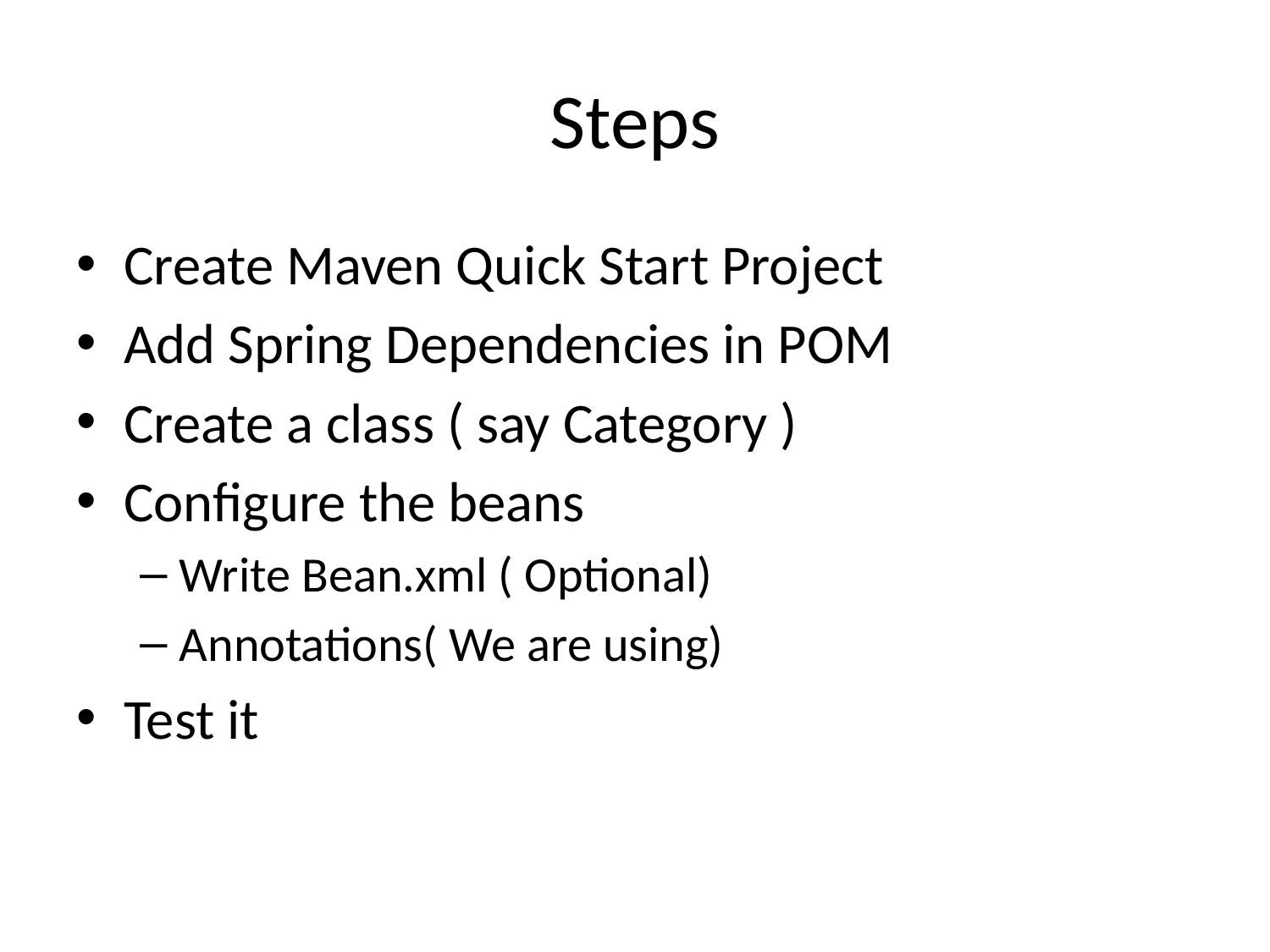

# Steps
Create Maven Quick Start Project
Add Spring Dependencies in POM
Create a class ( say Category )
Configure the beans
Write Bean.xml ( Optional)
Annotations( We are using)
Test it